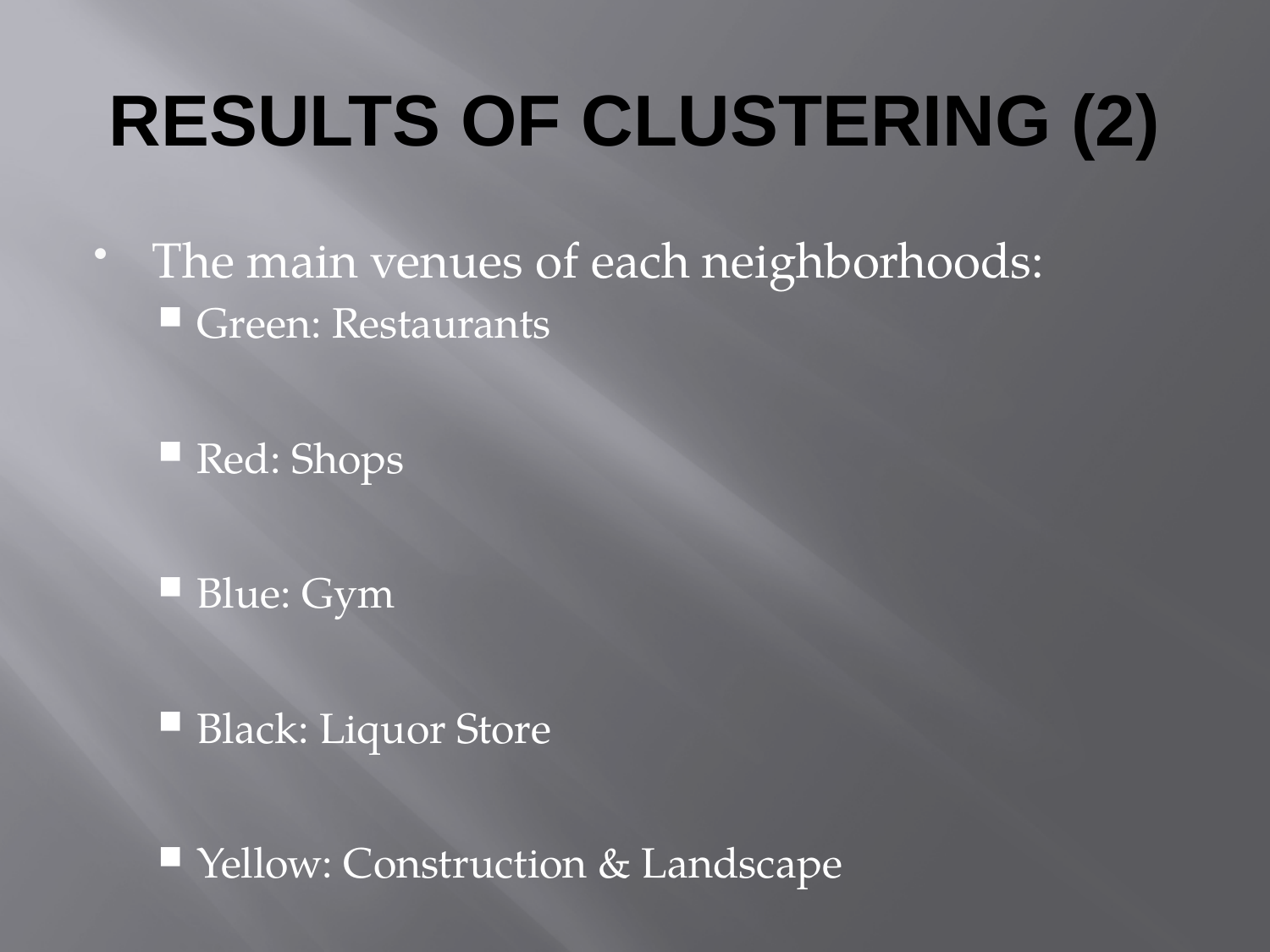

# RESULTS OF CLUSTERING (2)
The main venues of each neighborhoods:
Green: Restaurants

Red: Shops

Blue: Gym

Black: Liquor Store

Yellow: Construction & Landscape